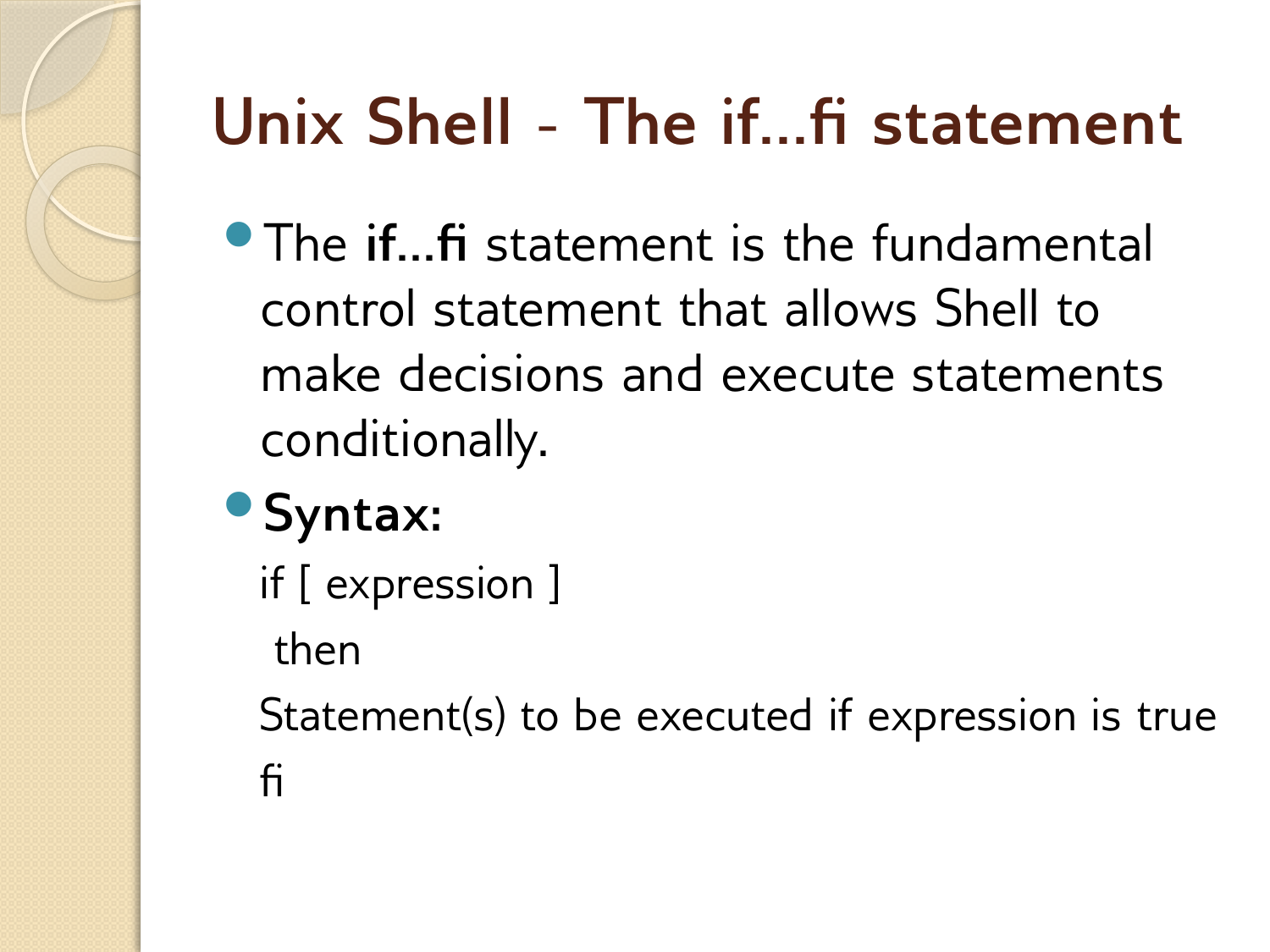

# Unix Shell - The if...fi statement
The if...fi statement is the fundamental control statement that allows Shell to make decisions and execute statements conditionally.
Syntax:
if [ expression ]
 then
Statement(s) to be executed if expression is true
fi